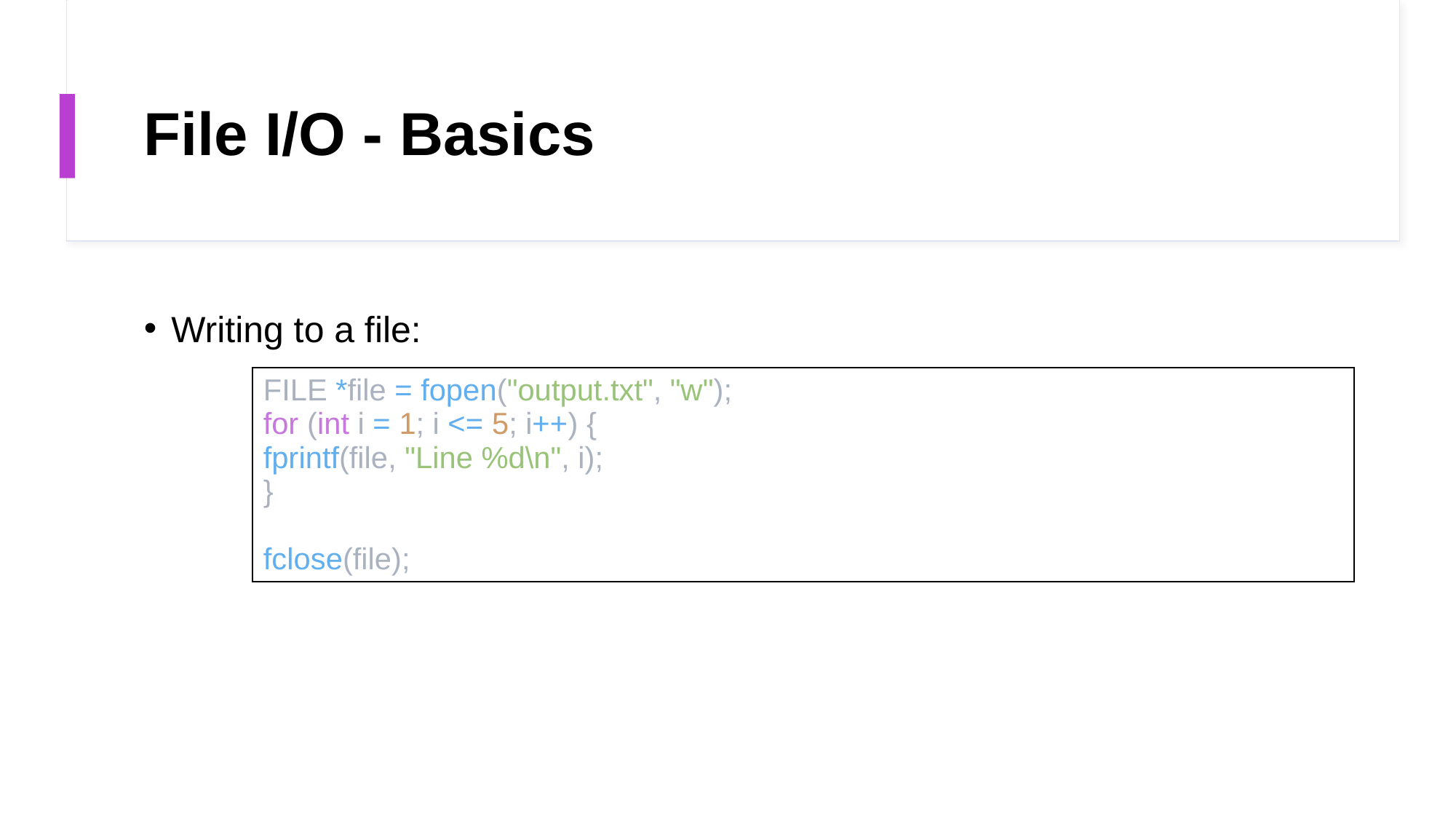

# File I/O - Basics
Writing to a file:
| FILE \*file = fopen("output.txt", "w"); for (int i = 1; i <= 5; i++) {  fprintf(file, "Line %d\n", i);  }  fclose(file); |
| --- |